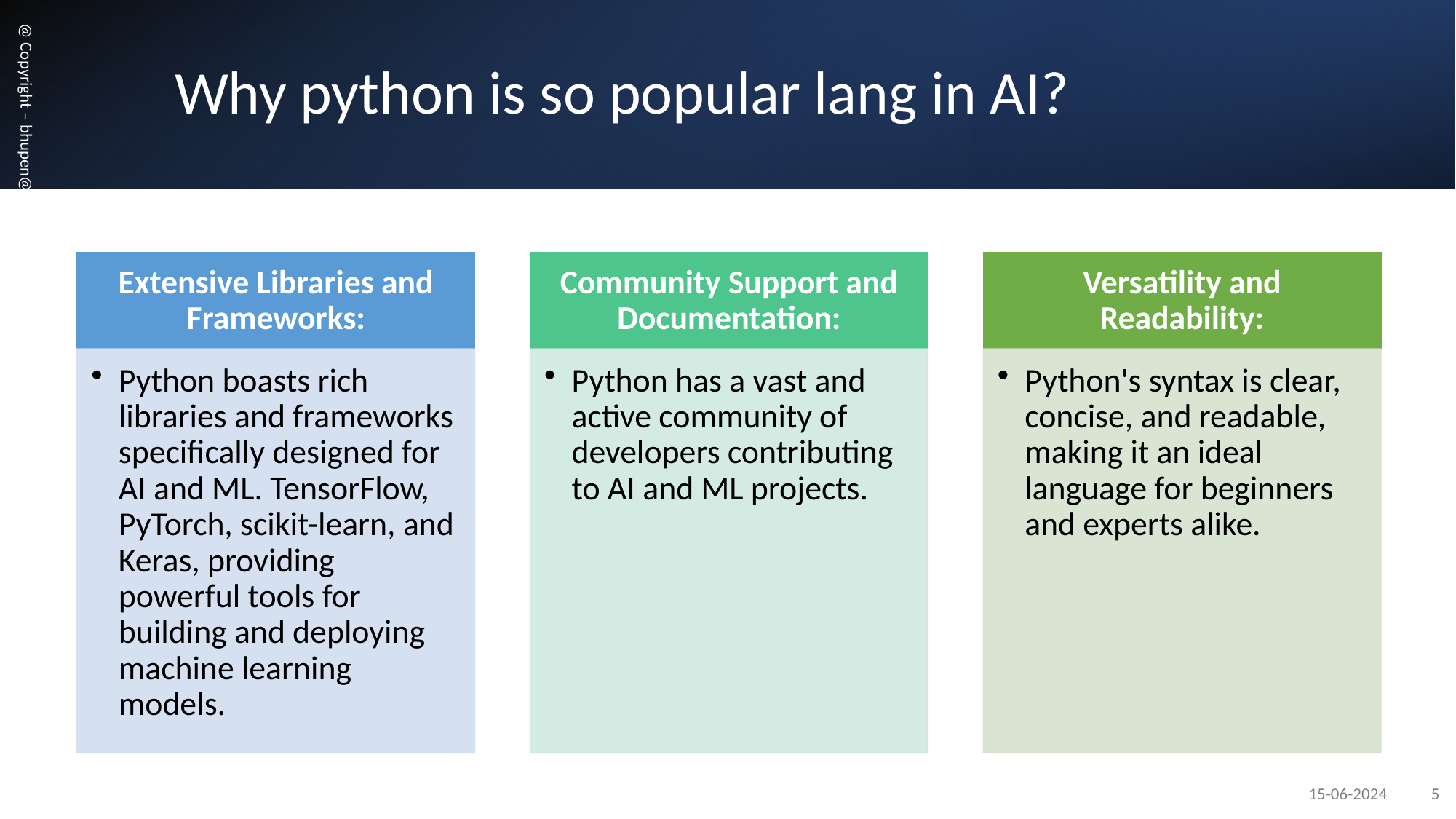

# Why python is so popular lang in AI?
@ Copyright – bhupen@gridflowAI.com
Extensive Libraries and Frameworks:
Python boasts rich libraries and frameworks specifically designed for AI and ML. TensorFlow, PyTorch, scikit-learn, and Keras, providing powerful tools for building and deploying machine learning models.
Community Support and Documentation:
Python has a vast and active community of developers contributing to AI and ML projects.
Versatility and Readability:
Python's syntax is clear, concise, and readable, making it an ideal language for beginners and experts alike.
15-06-2024
5